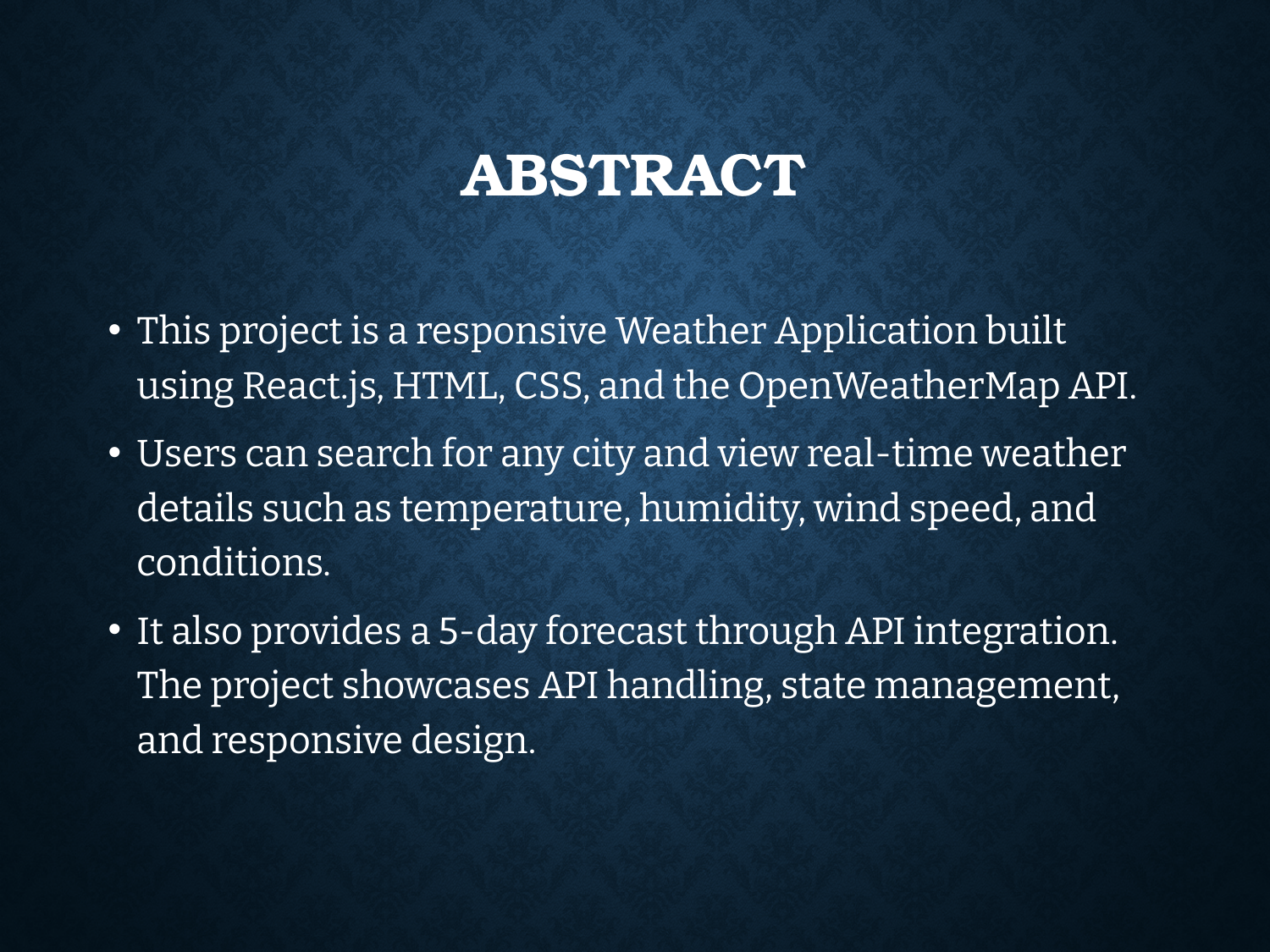

# Abstract
This project is a responsive Weather Application built using React.js, HTML, CSS, and the OpenWeatherMap API.
Users can search for any city and view real-time weather details such as temperature, humidity, wind speed, and conditions.
It also provides a 5-day forecast through API integration. The project showcases API handling, state management, and responsive design.